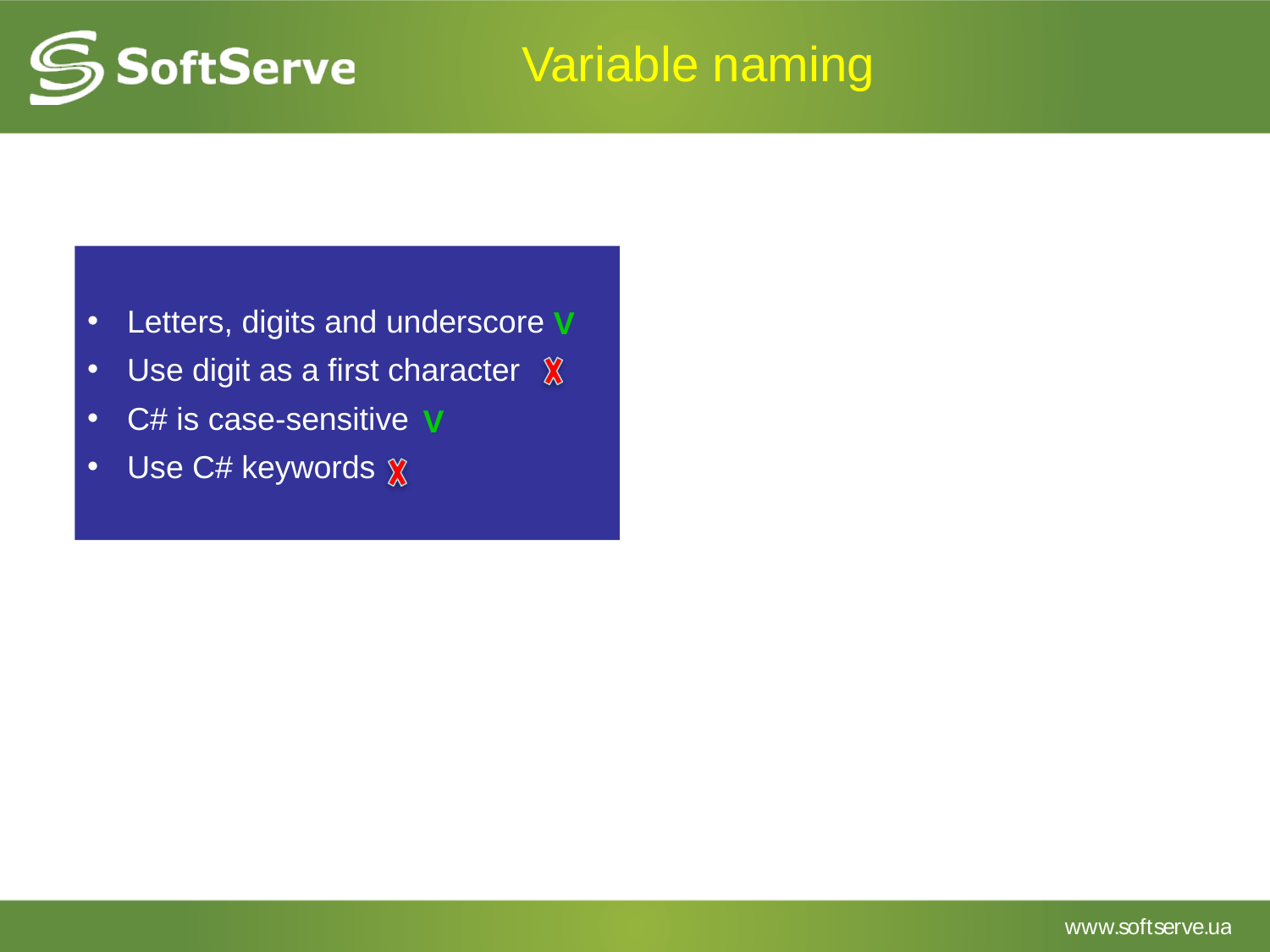

# Variable naming

Letters, digits and underscore
Use digit as a first character
C# is case-sensitive
Use C# keywords

V

V